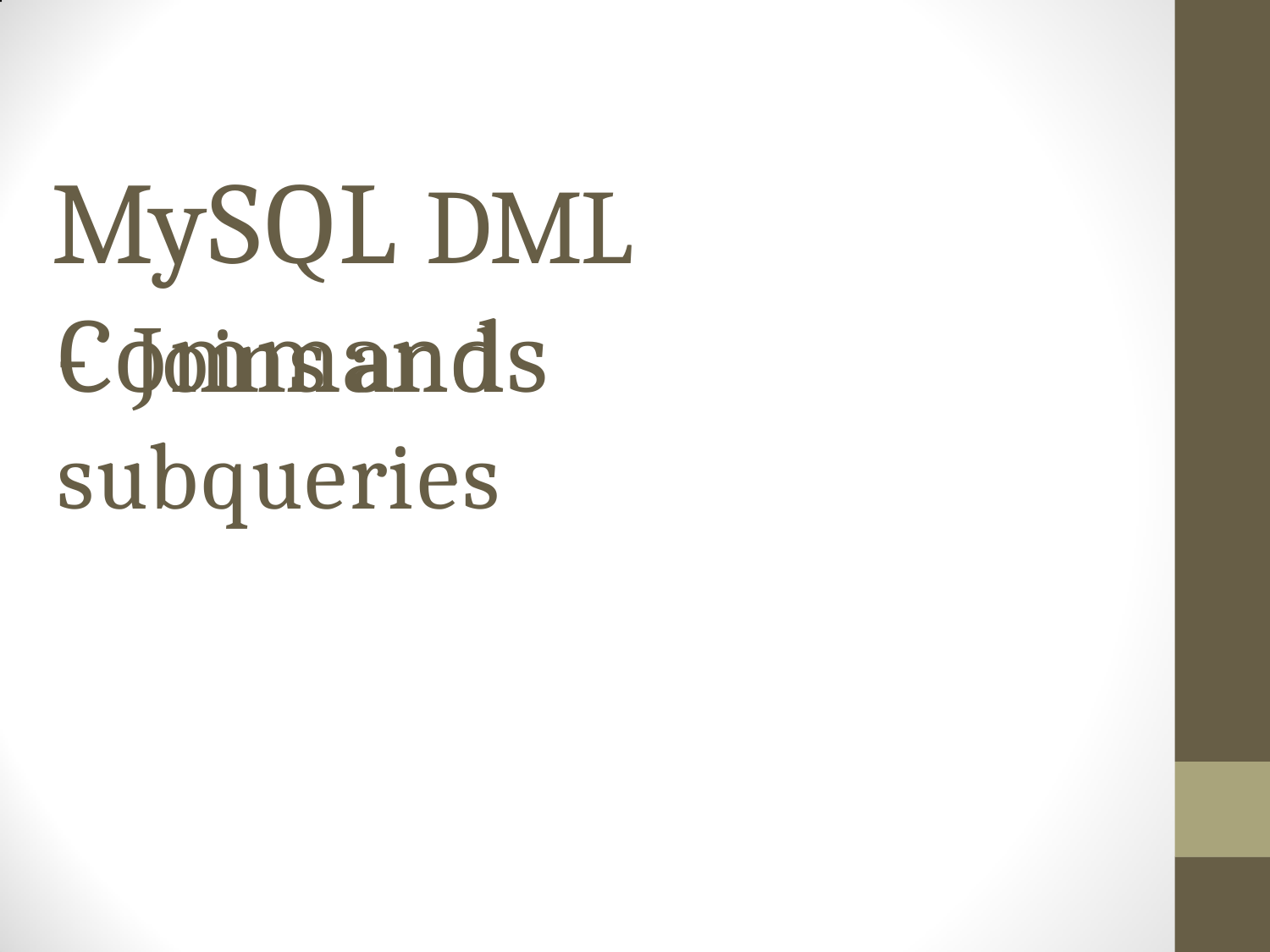

# MySQL DML Commands
-	Joins and subqueries